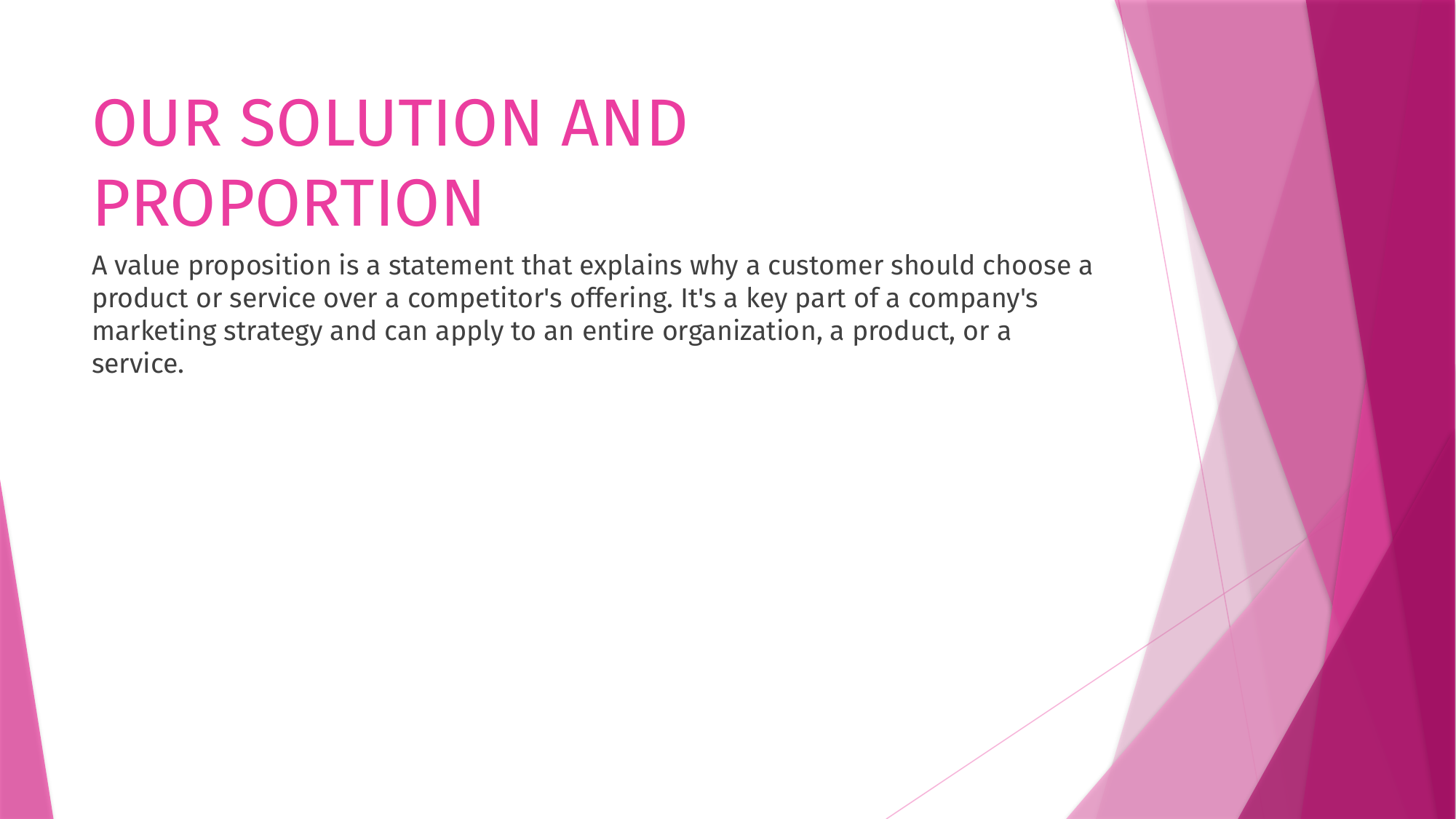

# OUR SOLUTION AND PROPORTION
A value proposition is a statement that explains why a customer should choose a product or service over a competitor's offering. It's a key part of a company's marketing strategy and can apply to an entire organization, a product, or a service.